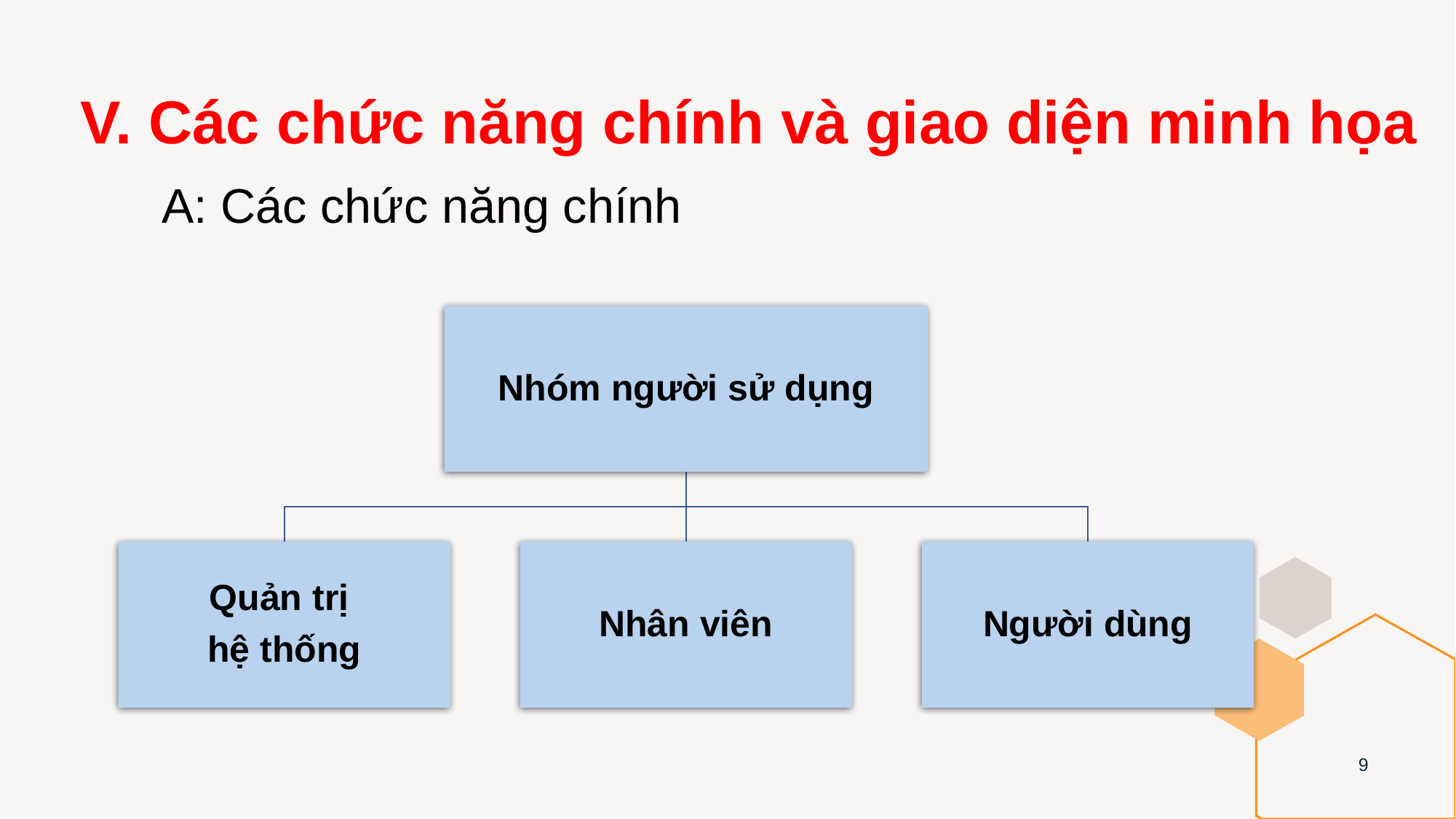

# V. Các chức năng chính và giao diện minh họa
A: Các chức năng chính
Nhóm người sử dụng
Quản trị
hệ thống
Nhân viên
Người dùng
9